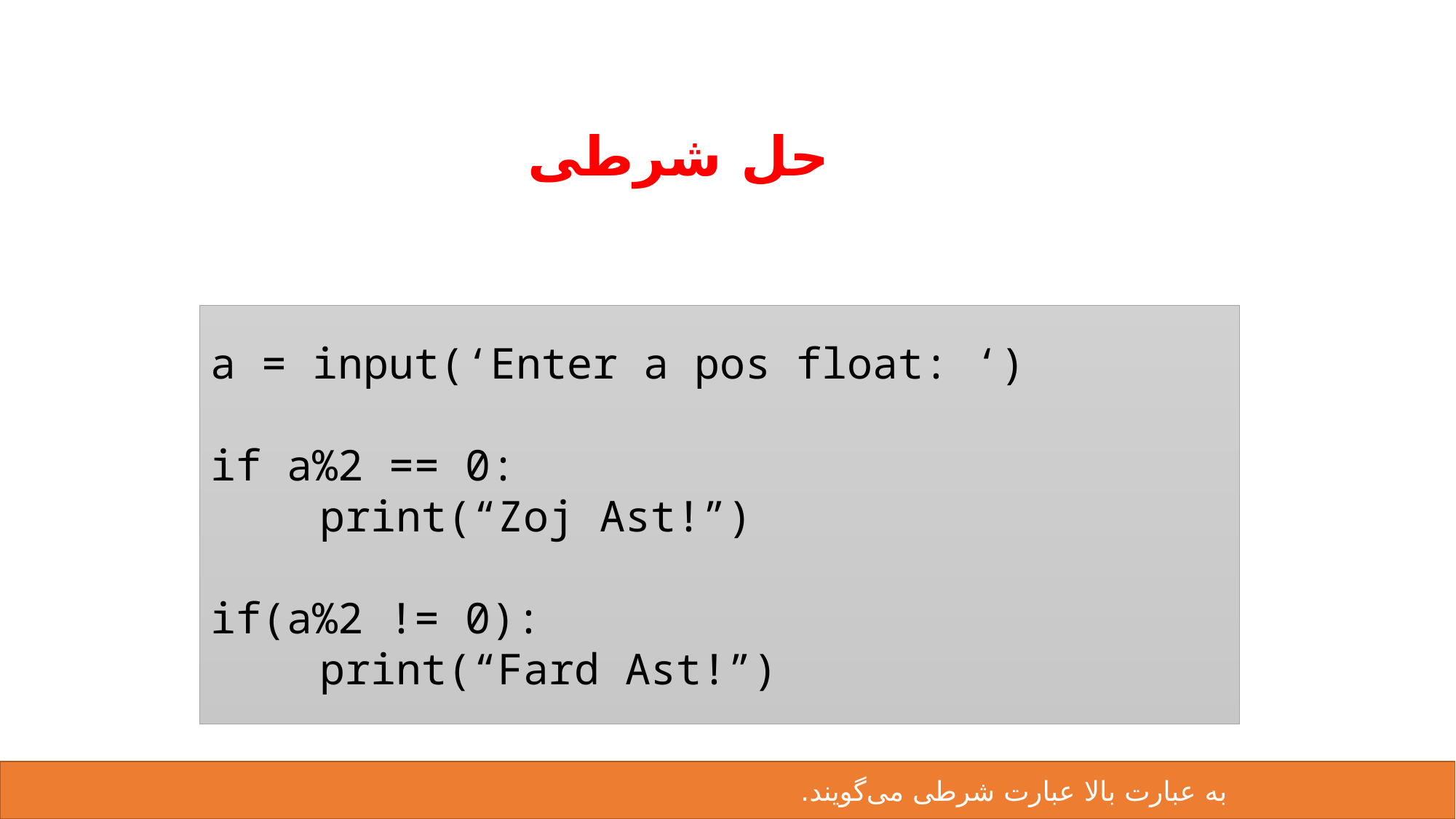

# حل شرطی
a = input(‘Enter a pos float: ‘)

if a%2 == 0:
	print(“Zoj Ast!”)

if(a%2 != 0):
	print(“Fard Ast!”)
به عبارت بالا عبارت شرطی می‌گویند.